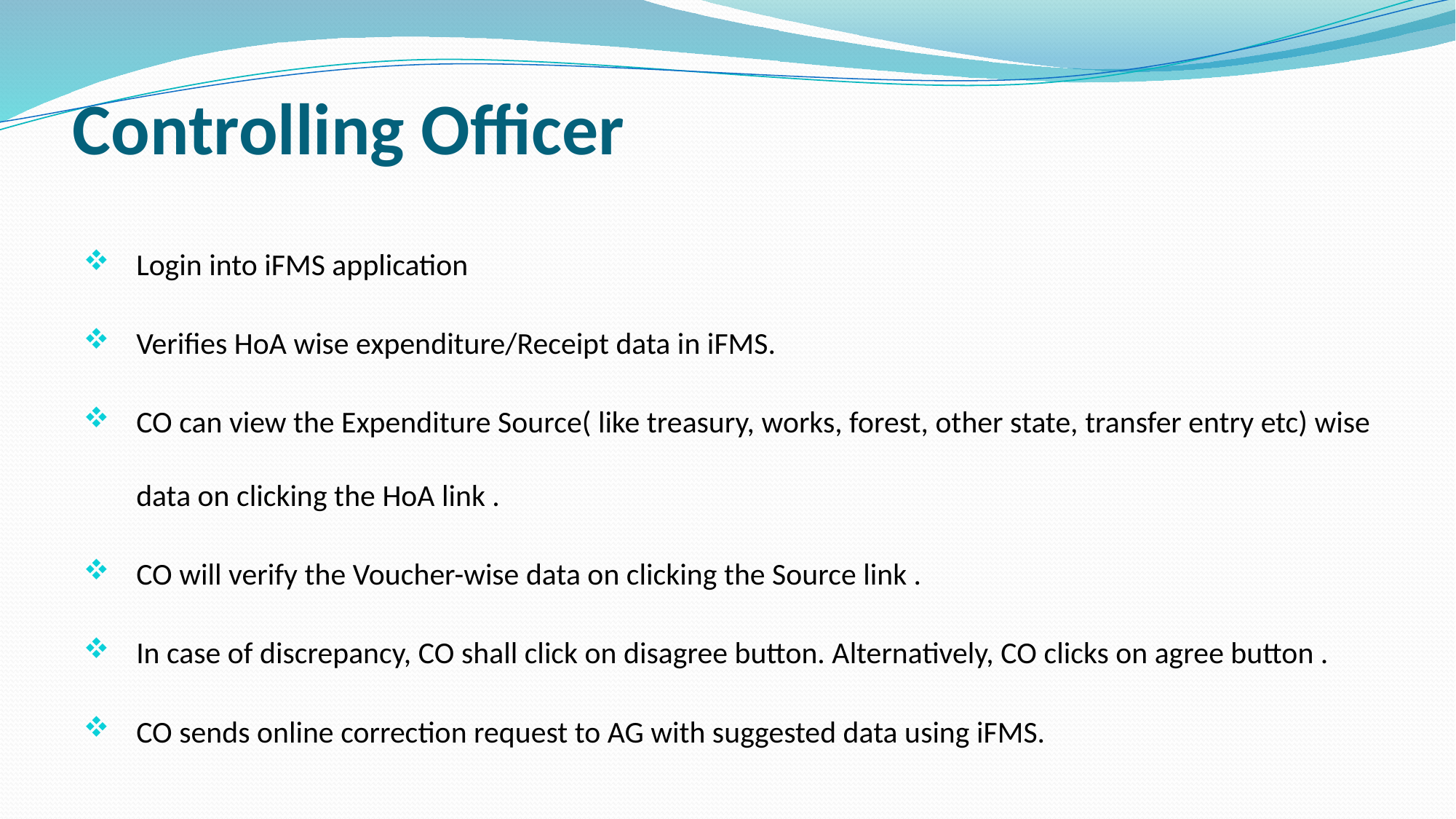

# Controlling Officer

Login into iFMS application
Verifies HoA wise expenditure/Receipt data in iFMS.
CO can view the Expenditure Source( like treasury, works, forest, other state, transfer entry etc) wise data on clicking the HoA link .
CO will verify the Voucher-wise data on clicking the Source link .
In case of discrepancy, CO shall click on disagree button. Alternatively, CO clicks on agree button .
CO sends online correction request to AG with suggested data using iFMS.